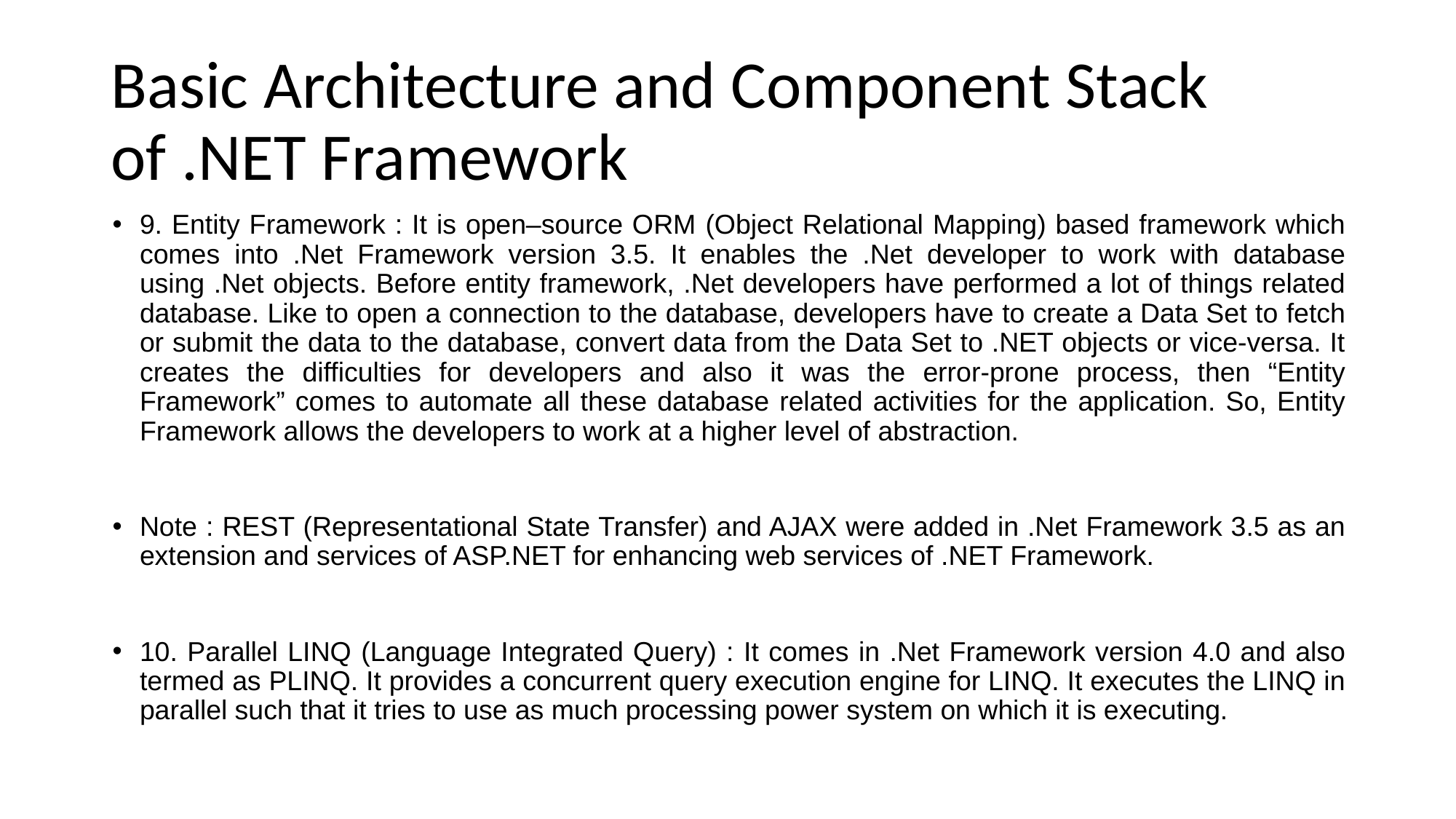

# Basic Architecture and Component Stack of .NET Framework
9. Entity Framework : It is open–source ORM (Object Relational Mapping) based framework which comes into .Net Framework version 3.5. It enables the .Net developer to work with database using .Net objects. Before entity framework, .Net developers have performed a lot of things related database. Like to open a connection to the database, developers have to create a Data Set to fetch or submit the data to the database, convert data from the Data Set to .NET objects or vice-versa. It creates the difficulties for developers and also it was the error-prone process, then “Entity Framework” comes to automate all these database related activities for the application. So, Entity Framework allows the developers to work at a higher level of abstraction.

Note : REST (Representational State Transfer) and AJAX were added in .Net Framework 3.5 as an extension and services of ASP.NET for enhancing web services of .NET Framework.

10. Parallel LINQ (Language Integrated Query) : It comes in .Net Framework version 4.0 and also termed as PLINQ. It provides a concurrent query execution engine for LINQ. It executes the LINQ in parallel such that it tries to use as much processing power system on which it is executing.